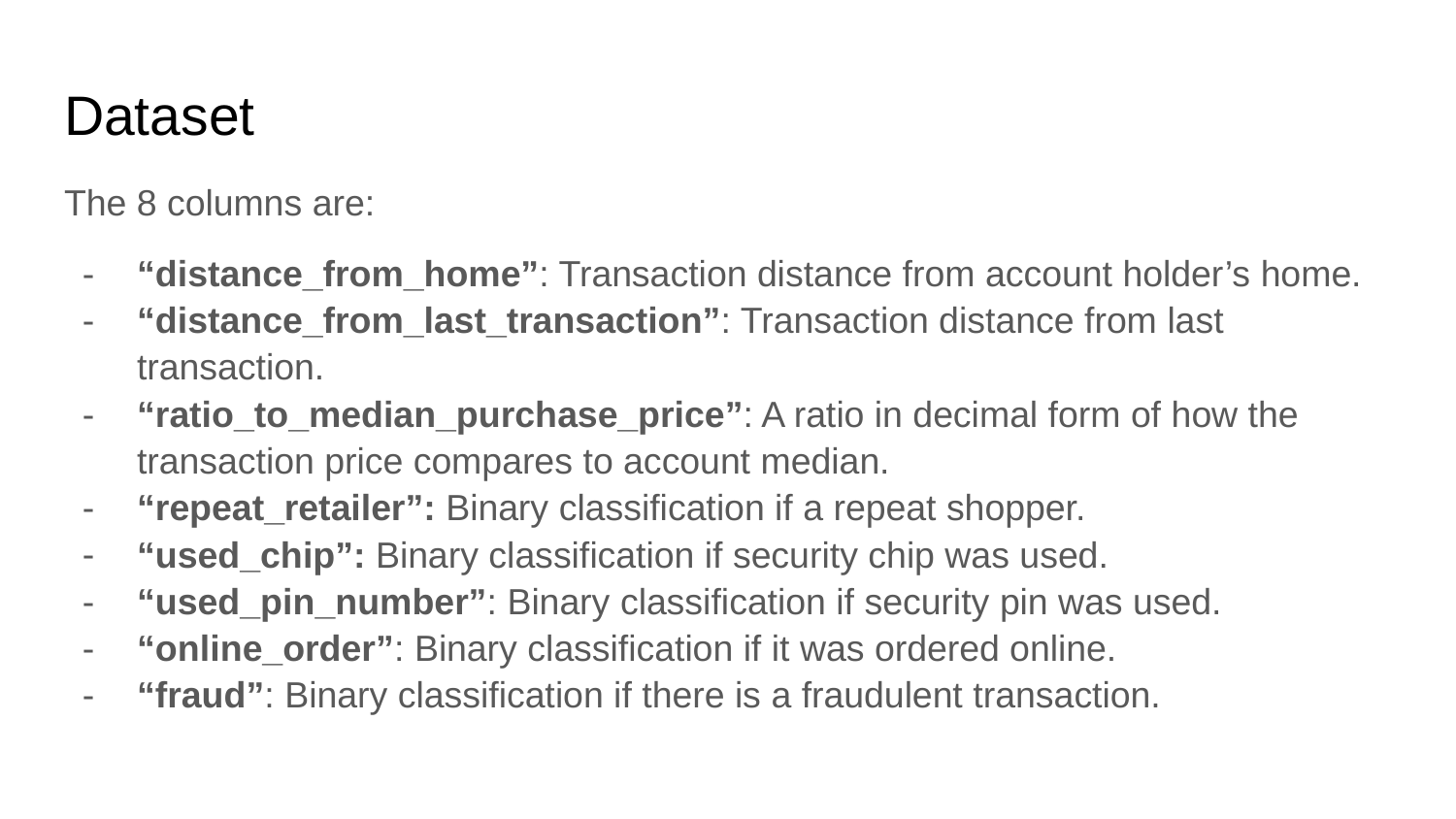

# Dataset
The 8 columns are:
“distance_from_home”: Transaction distance from account holder’s home.
“distance_from_last_transaction”: Transaction distance from last transaction.
“ratio_to_median_purchase_price”: A ratio in decimal form of how the transaction price compares to account median.
“repeat_retailer”: Binary classification if a repeat shopper.
“used_chip”: Binary classification if security chip was used.
“used_pin_number”: Binary classification if security pin was used.
“online_order”: Binary classification if it was ordered online.
“fraud”: Binary classification if there is a fraudulent transaction.